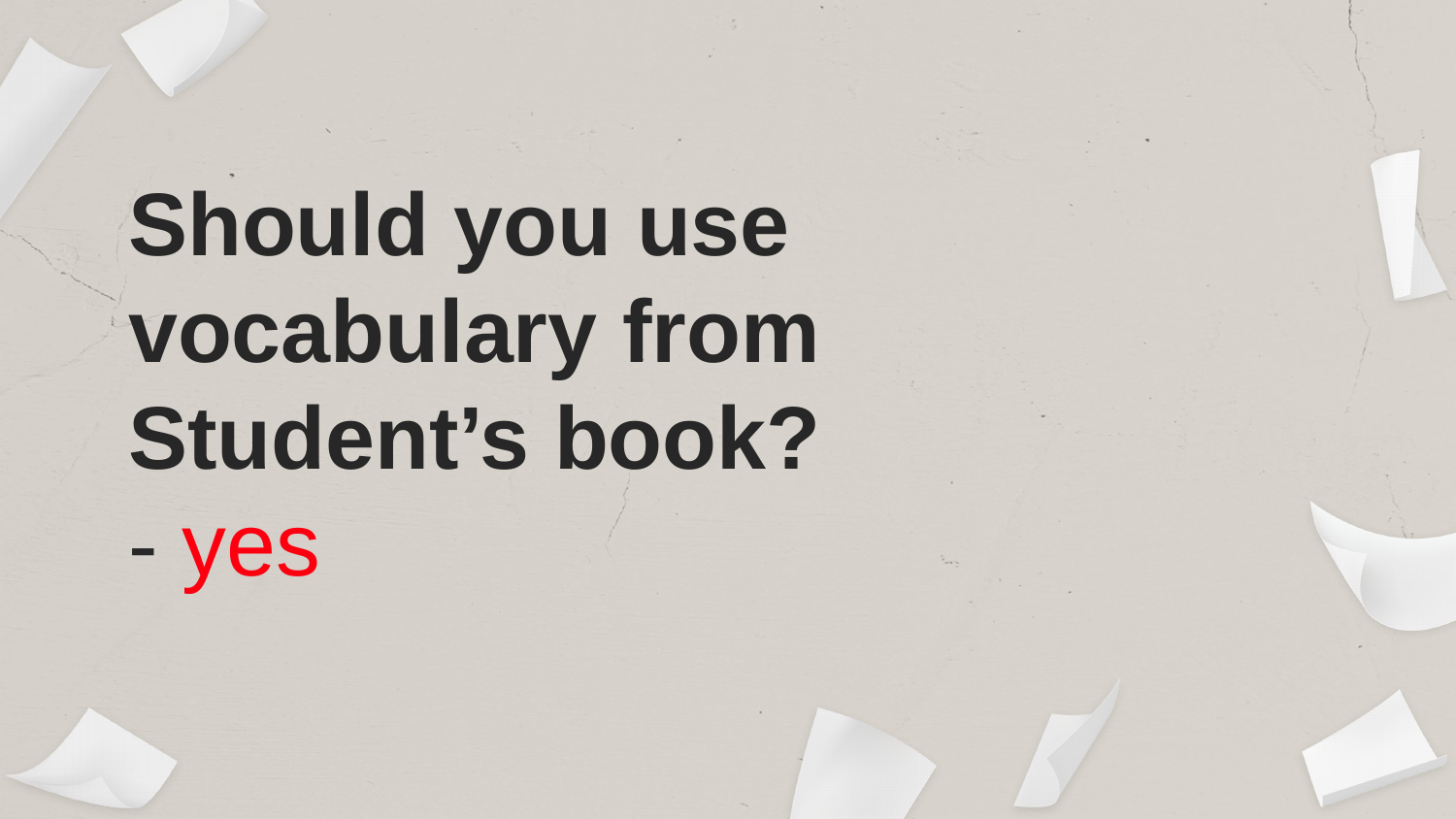

# Should you use vocabulary from Student’s book? - yes